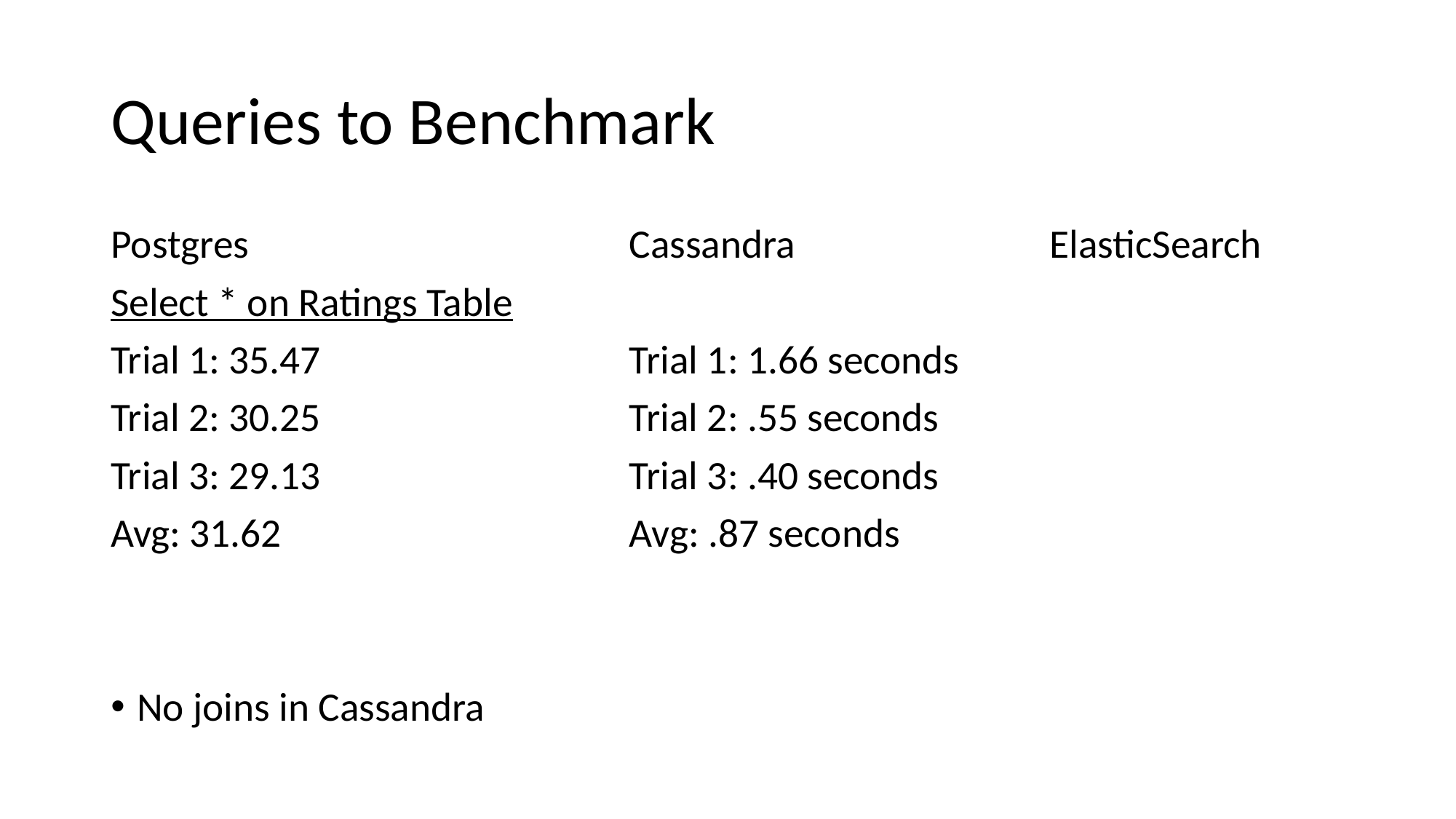

# Queries to Benchmark
Postgres				Cassandra		            ElasticSearch
Select * on Ratings Table
Trial 1: 35.47			Trial 1: 1.66 seconds
Trial 2: 30.25			Trial 2: .55 seconds
Trial 3: 29.13			Trial 3: .40 seconds
Avg: 31.62				Avg: .87 seconds

No joins in Cassandra